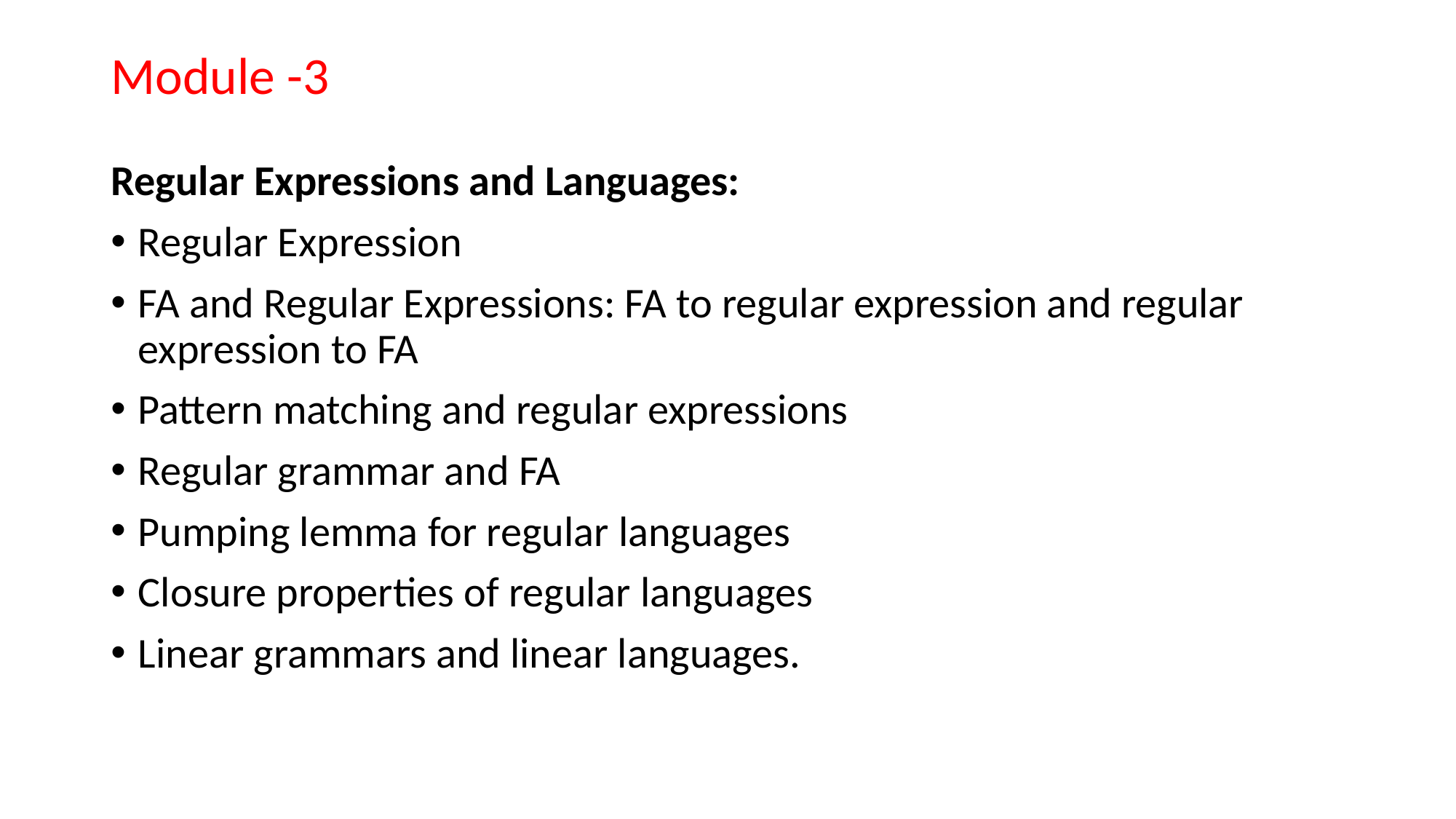

# Module -3
Regular Expressions and Languages:
Regular Expression
FA and Regular Expressions: FA to regular expression and regular expression to FA
Pattern matching and regular expressions
Regular grammar and FA
Pumping lemma for regular languages
Closure properties of regular languages
Linear grammars and linear languages.